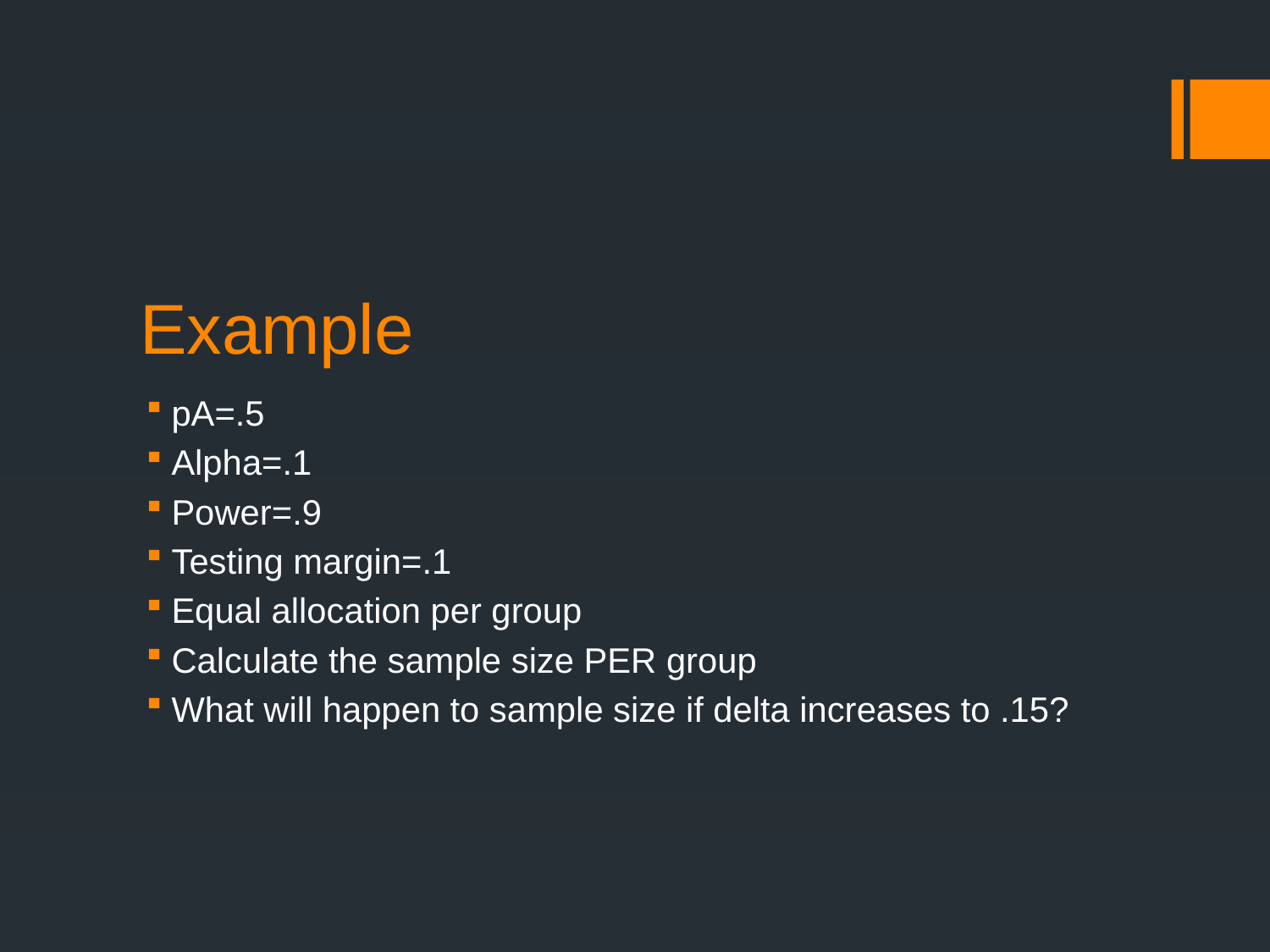

# Example
pA=.5
Alpha=.1
Power=.9
Testing margin=.1
Equal allocation per group
Calculate the sample size PER group
What will happen to sample size if delta increases to .15?